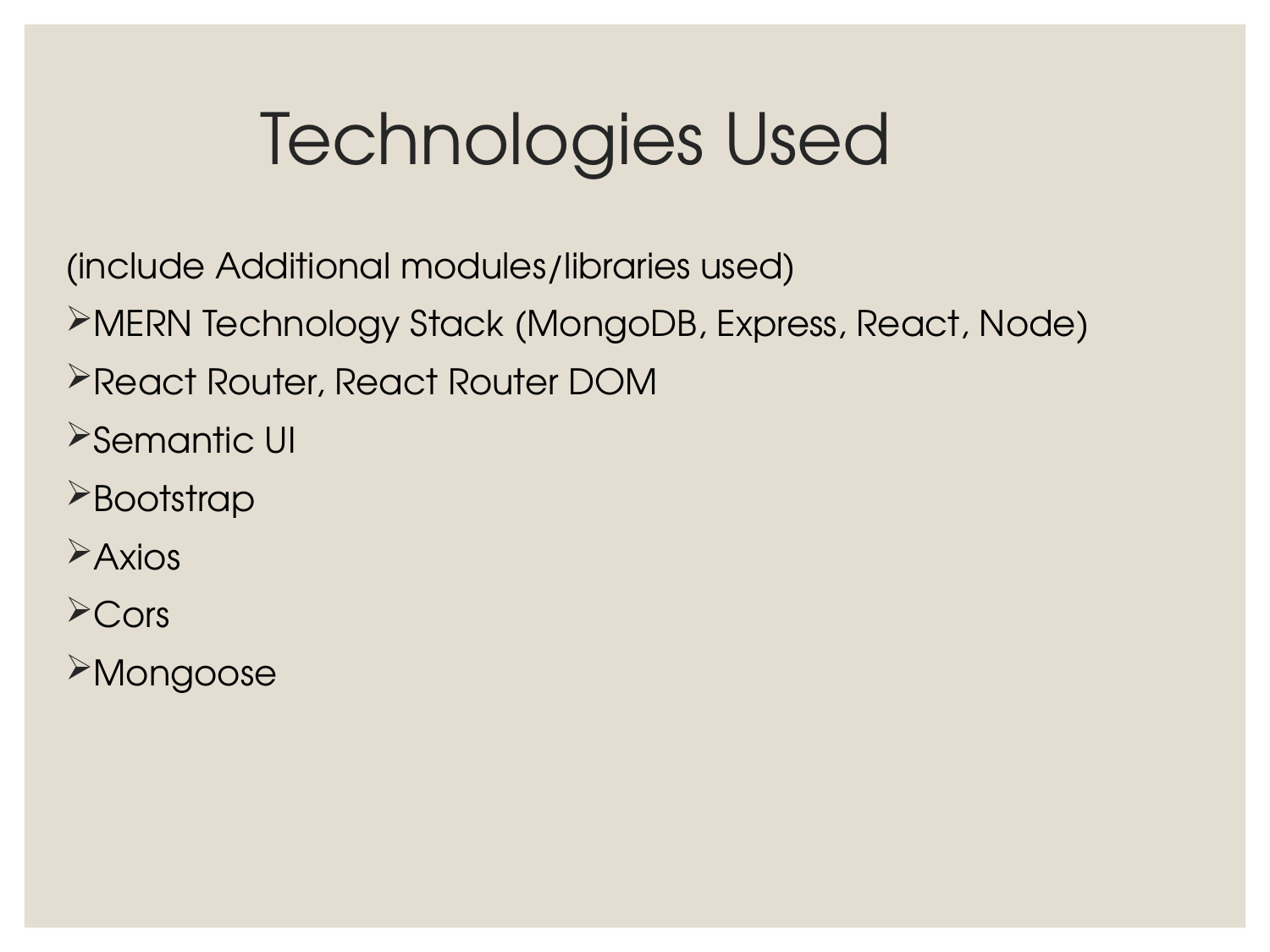

# Technologies Used
(include Additional modules/libraries used)
MERN Technology Stack (MongoDB, Express, React, Node)
React Router, React Router DOM
Semantic UI
Bootstrap
Axios
Cors
Mongoose